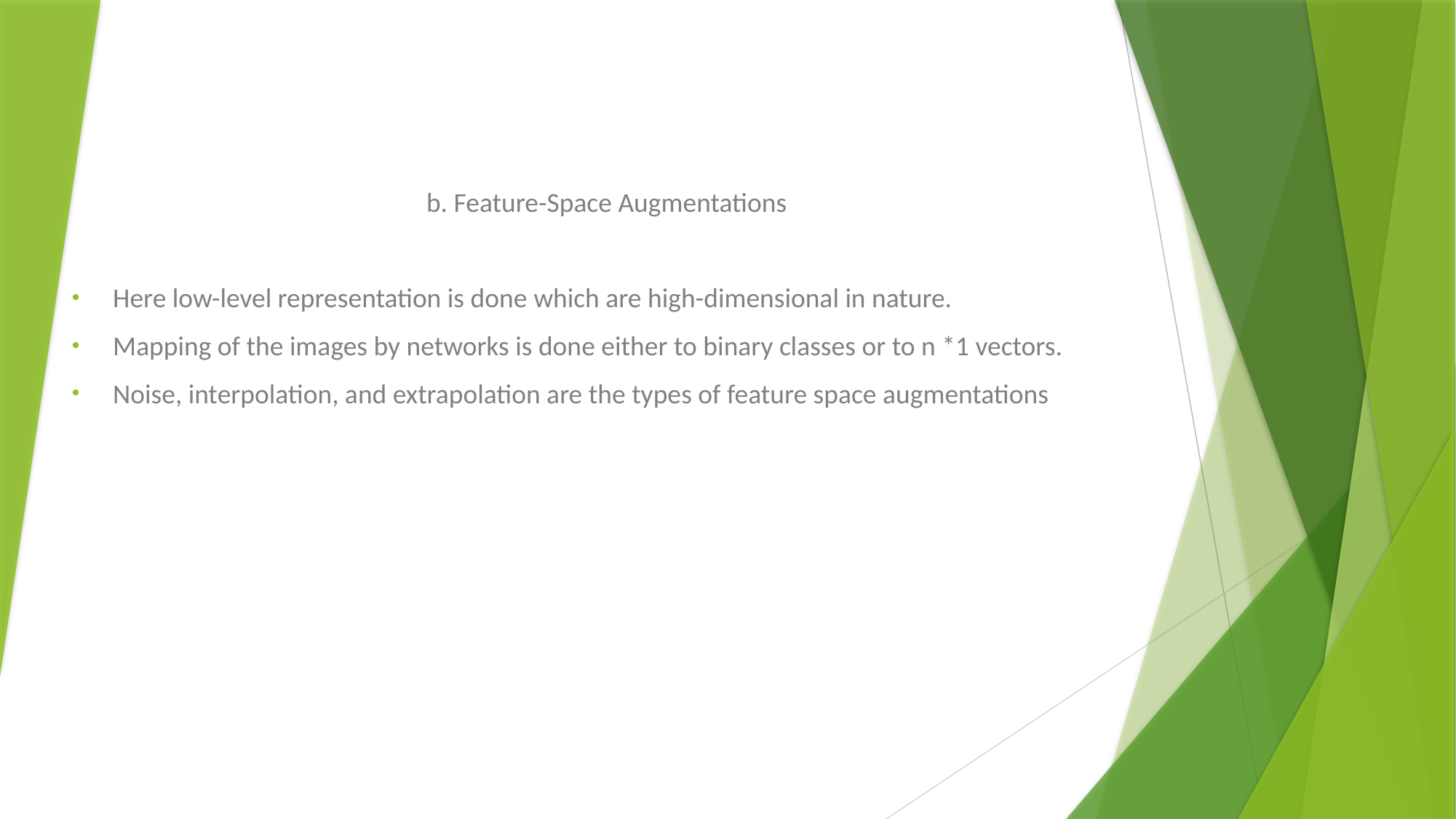

b. Feature-Space Augmentations

Here low-level representation is done which are high-dimensional in nature.
Mapping of the images by networks is done either to binary classes or to n *1 vectors.
Noise, interpolation, and extrapolation are the types of feature space augmentations